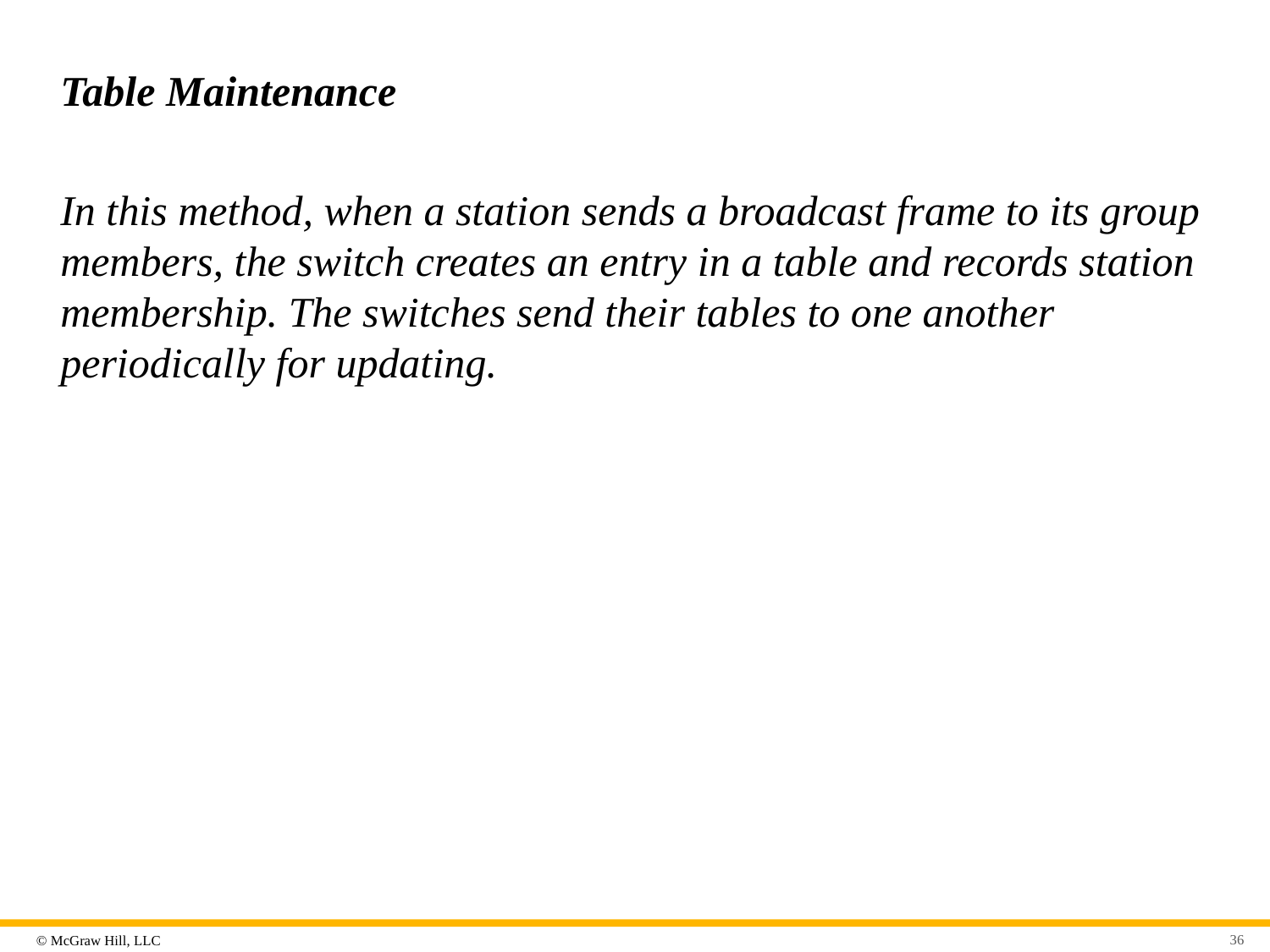

# Table Maintenance
In this method, when a station sends a broadcast frame to its group members, the switch creates an entry in a table and records station membership. The switches send their tables to one another periodically for updating.
36